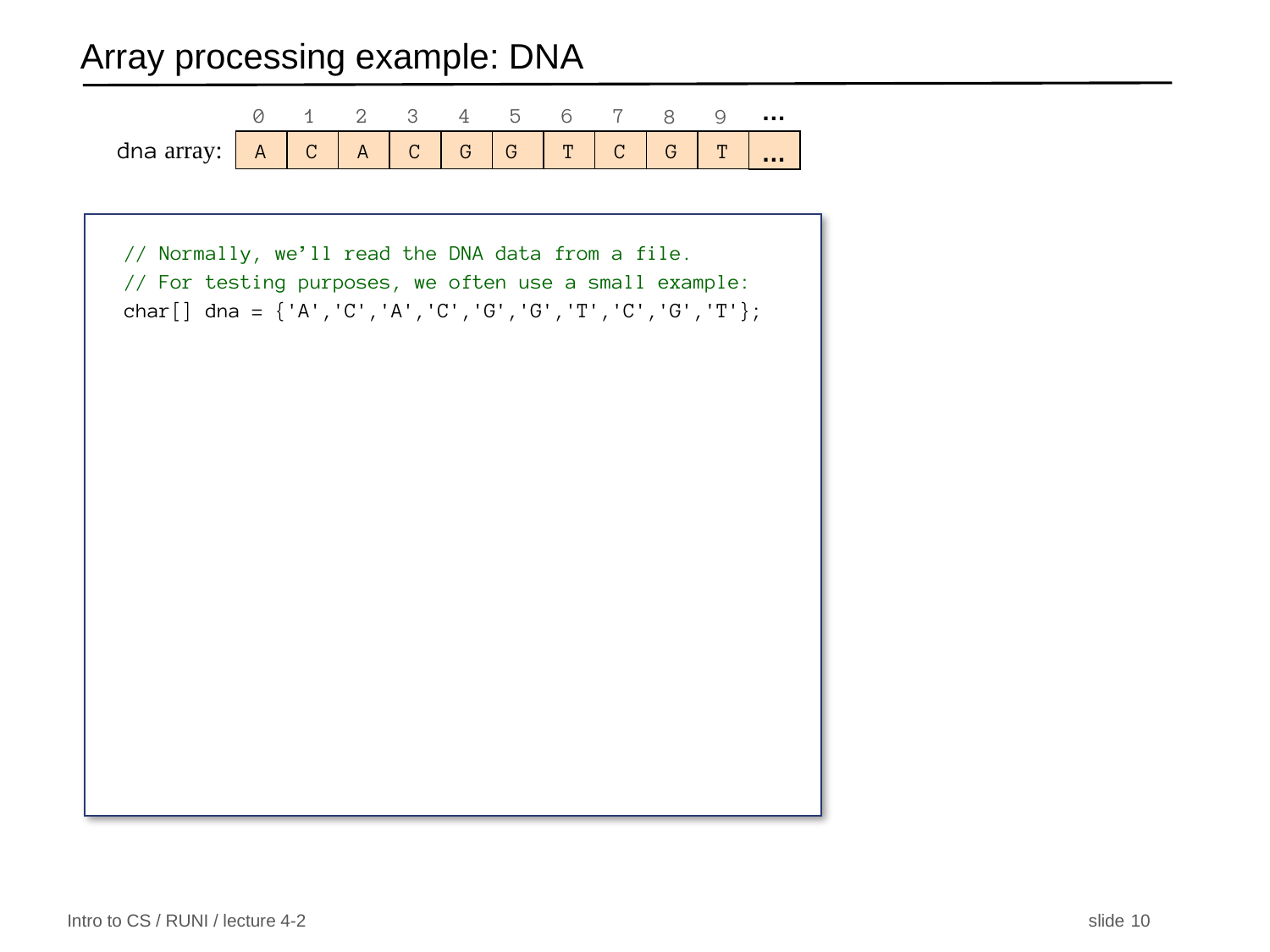

Array processing example: DNA
…
0
1
2
3
4
5
6
7
8
9
dna array:
C
A
C
G
G
T
C
G
T
…
A
// Normally, we’ll read the DNA data from a file.
// For testing purposes, we often use a small example:
char[] dna = {'A','C','A','C','G','G','T','C','G','T'};